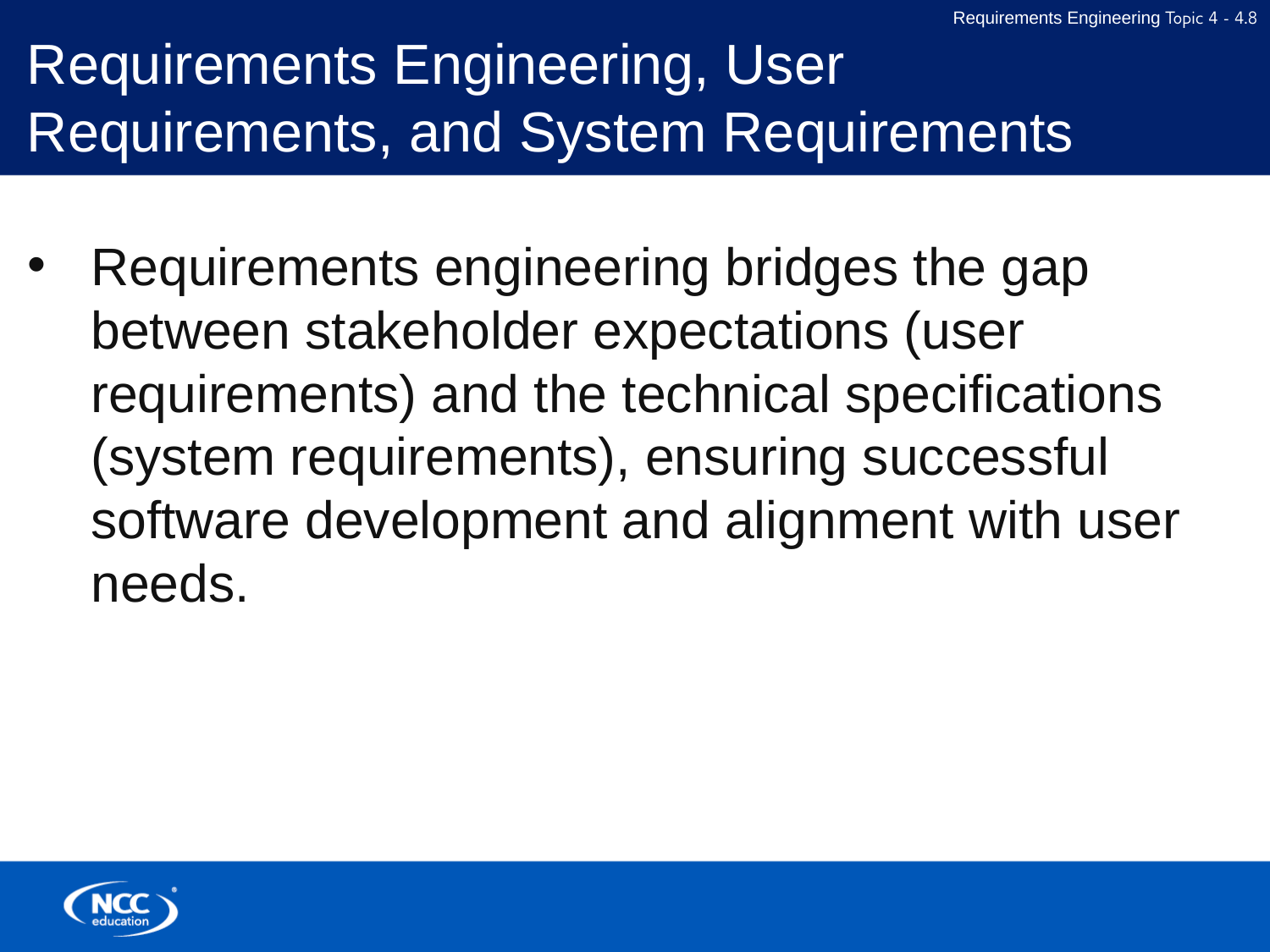

# Requirements Engineering, User Requirements, and System Requirements
Requirements engineering bridges the gap between stakeholder expectations (user requirements) and the technical specifications (system requirements), ensuring successful software development and alignment with user needs.